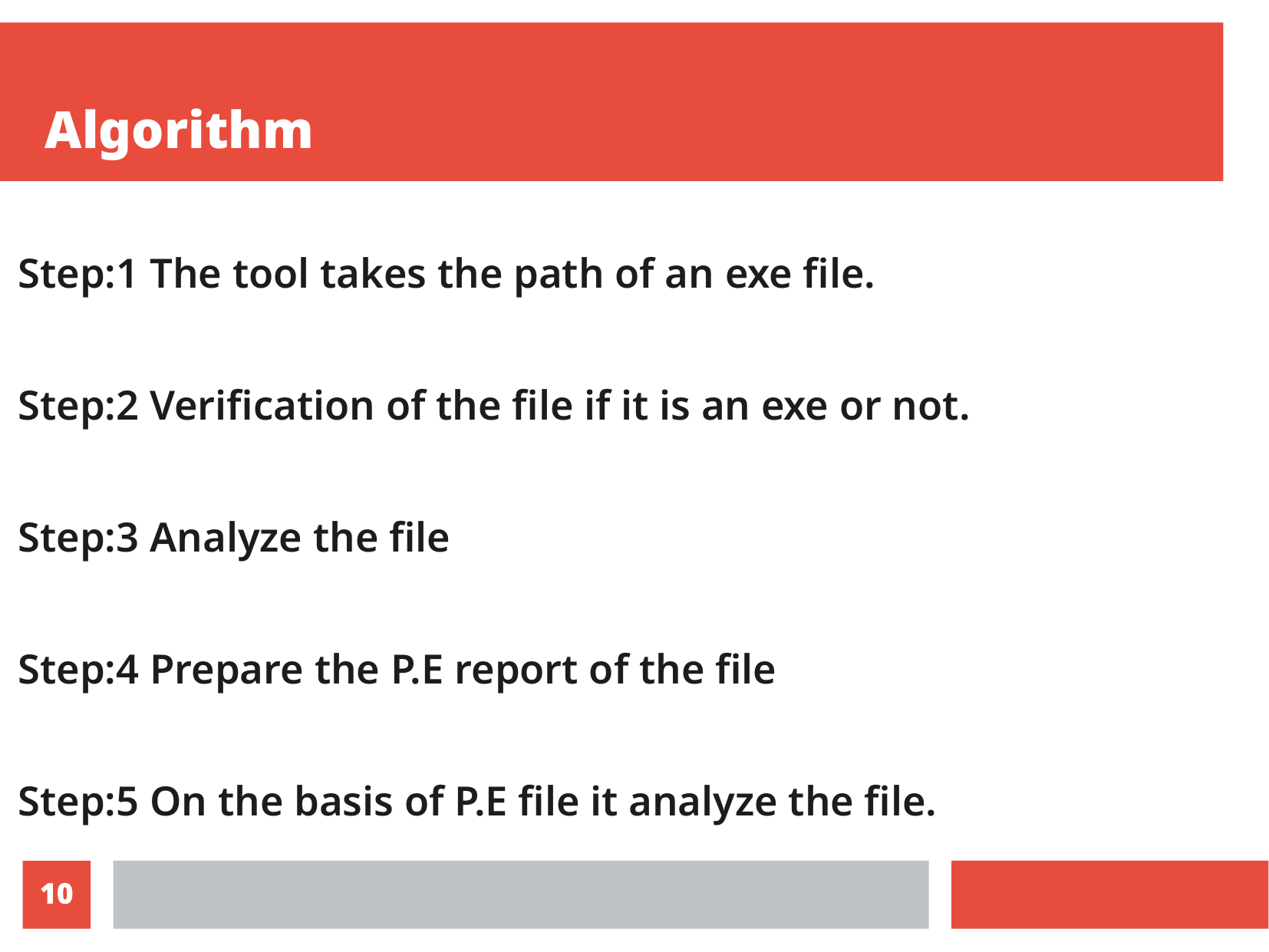

Algorithm

Step:1 The tool takes the path of an exe file.

Step:2 Verification of the file if it is an exe or not.

Step:3 Analyze the file

Step:4 Prepare the P.E report of the file

Step:5 On the basis of P.E file it analyze the file.
10